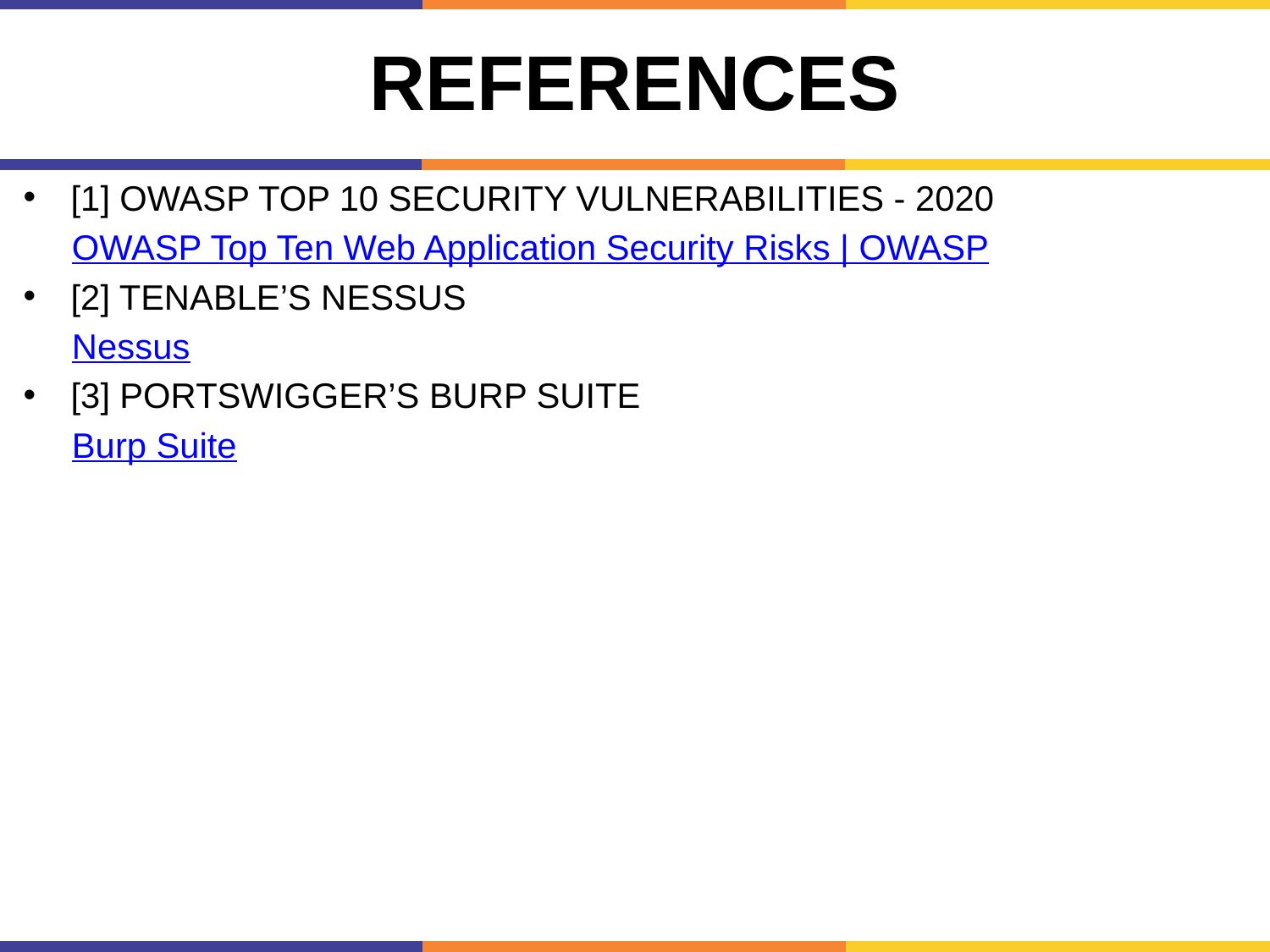

# References
[1] OWASP TOP 10 SECURITY VULNERABILITIES - 2020
     OWASP Top Ten Web Application Security Risks | OWASP
[2] TENABLE’S NESSUS
     Nessus
[3] PORTSWIGGER’S BURP SUITE
     Burp Suite